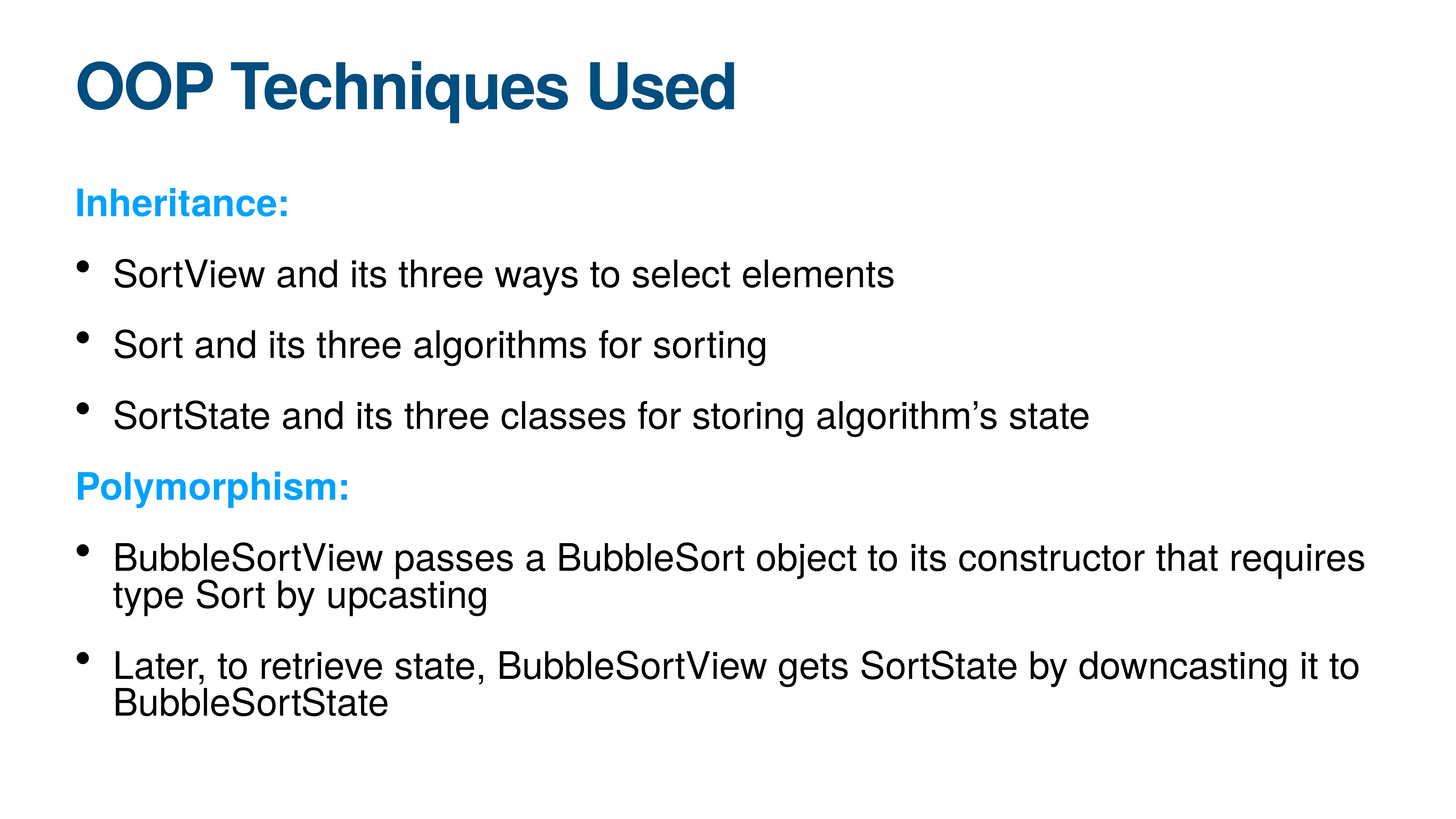

# OOP Techniques Used
Inheritance:
SortView and its three ways to select elements
Sort and its three algorithms for sorting
SortState and its three classes for storing algorithm’s state
Polymorphism:
BubbleSortView passes a BubbleSort object to its constructor that requires type Sort by upcasting
Later, to retrieve state, BubbleSortView gets SortState by downcasting it to BubbleSortState